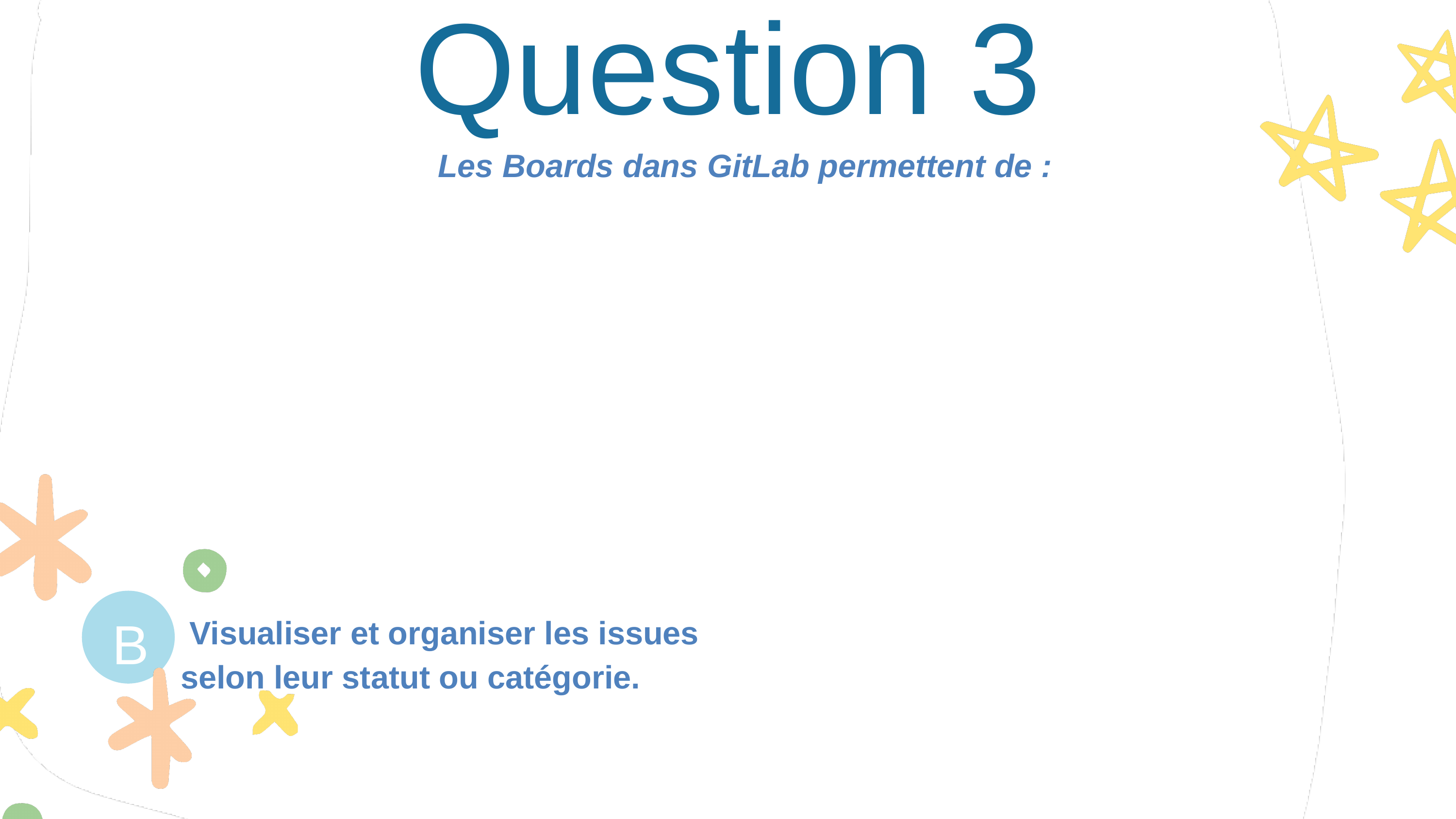

Question 3

Les Boards dans GitLab permettent de :

B

 Visualiser et organiser les issues selon leur statut ou catégorie.